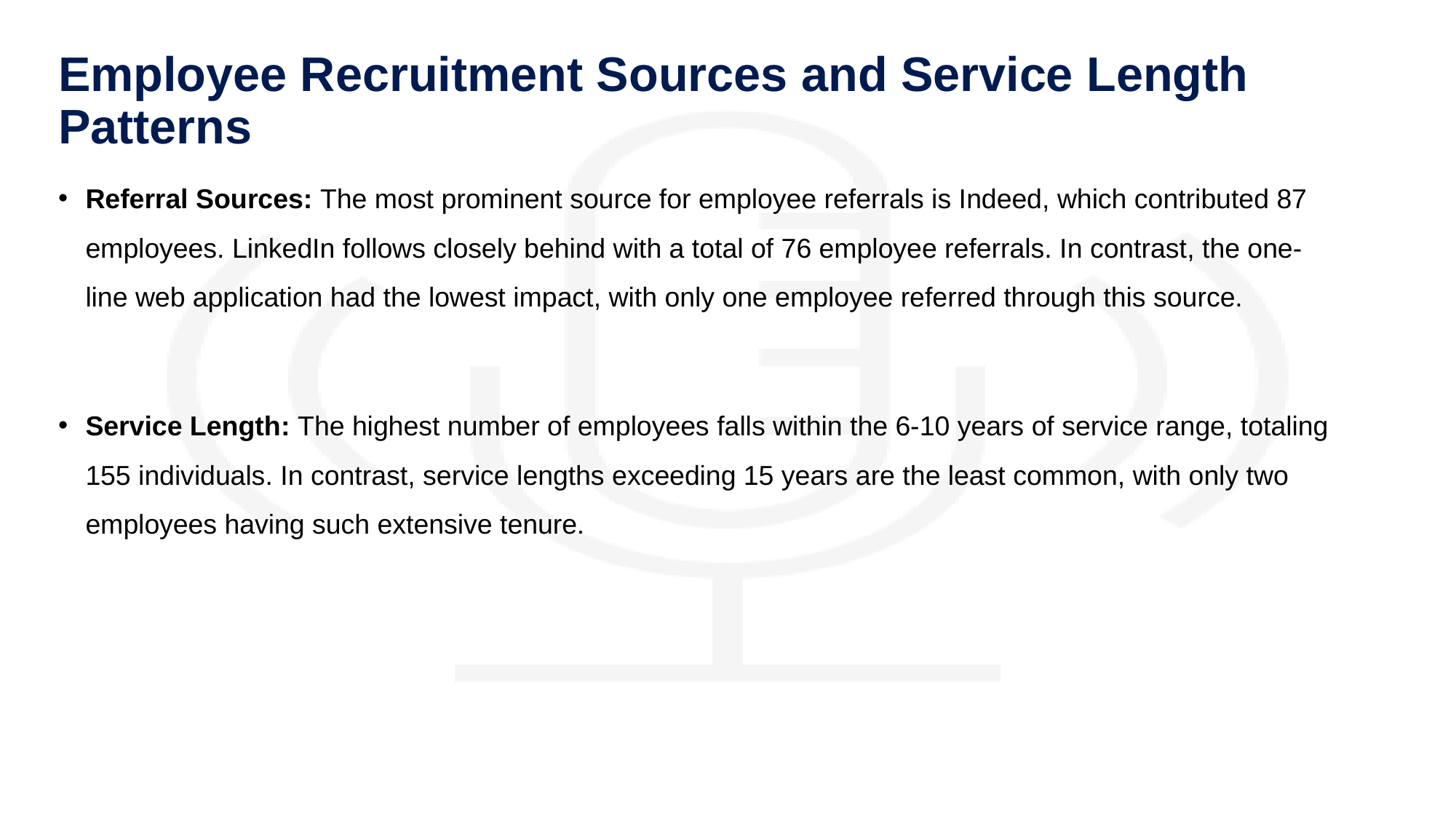

# Employee Recruitment Sources and Service Length Patterns
Referral Sources: The most prominent source for employee referrals is Indeed, which contributed 87 employees. LinkedIn follows closely behind with a total of 76 employee referrals. In contrast, the one-line web application had the lowest impact, with only one employee referred through this source.

Service Length: The highest number of employees falls within the 6-10 years of service range, totaling 155 individuals. In contrast, service lengths exceeding 15 years are the least common, with only two employees having such extensive tenure.